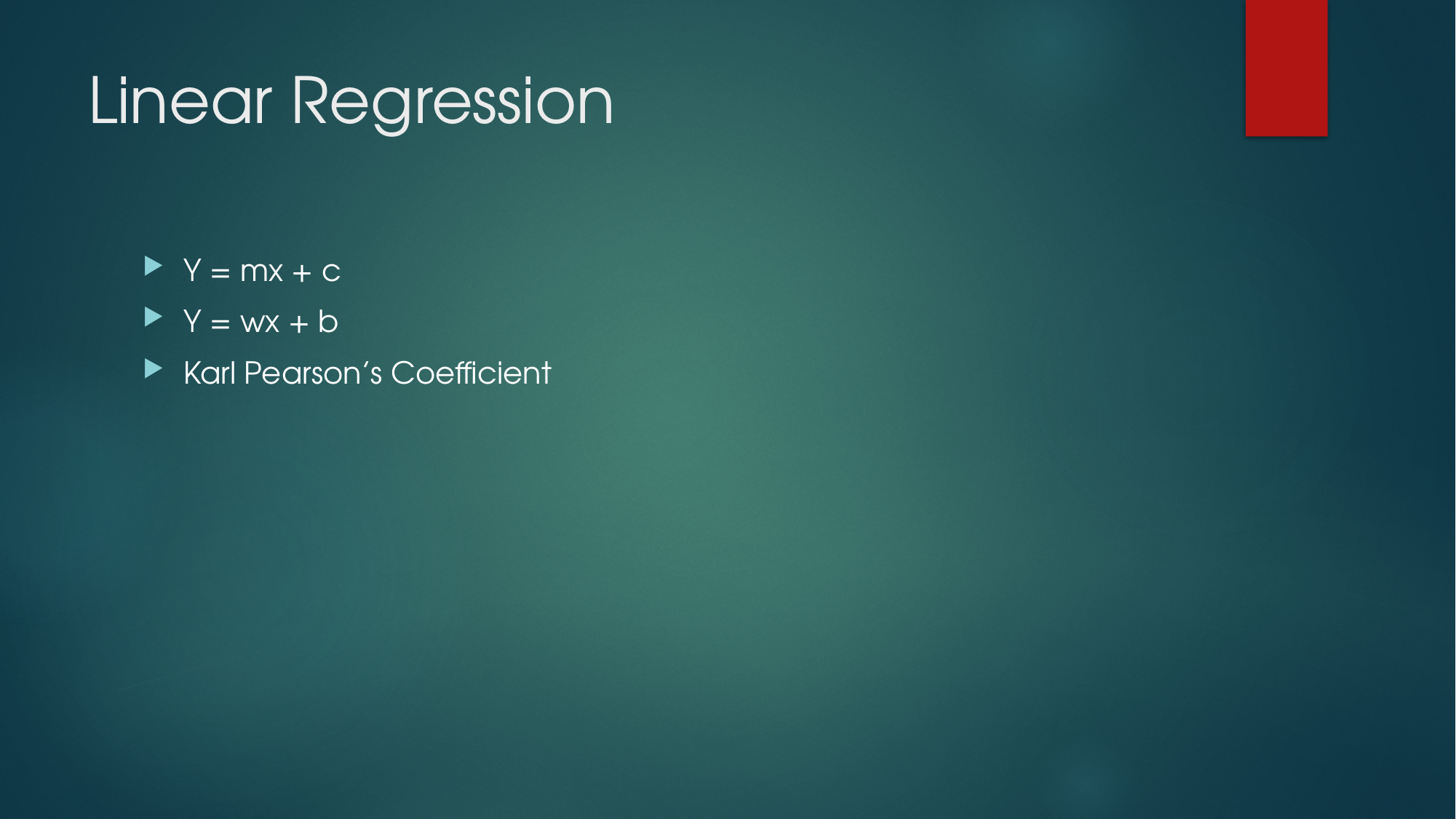

# Linear Regression
Y = mx + c
Y = wx + b
Karl Pearson’s Coefficient